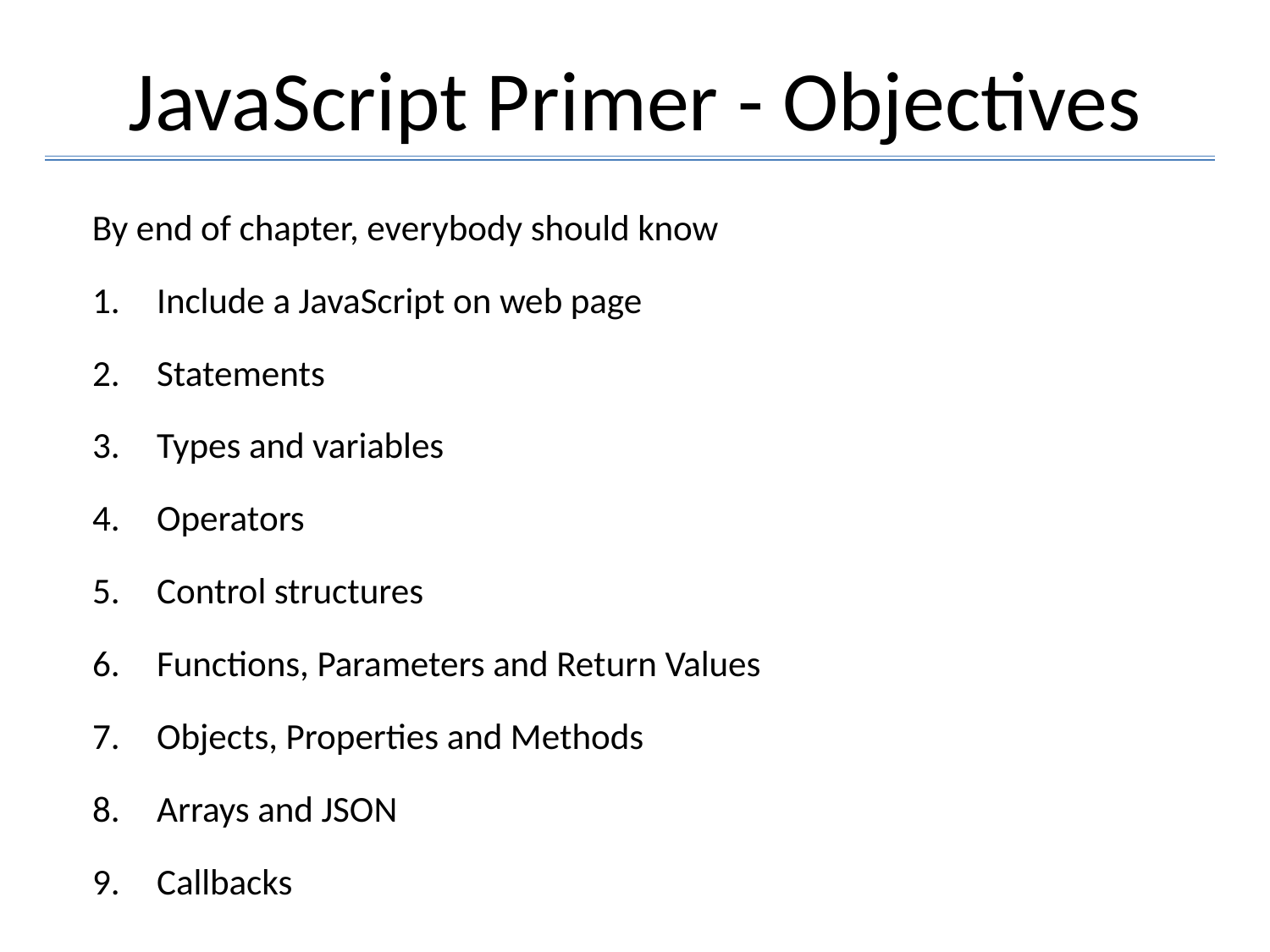

# JavaScript Primer - Objectives
By end of chapter, everybody should know
Include a JavaScript on web page
Statements
Types and variables
Operators
Control structures
Functions, Parameters and Return Values
Objects, Properties and Methods
Arrays and JSON
Callbacks